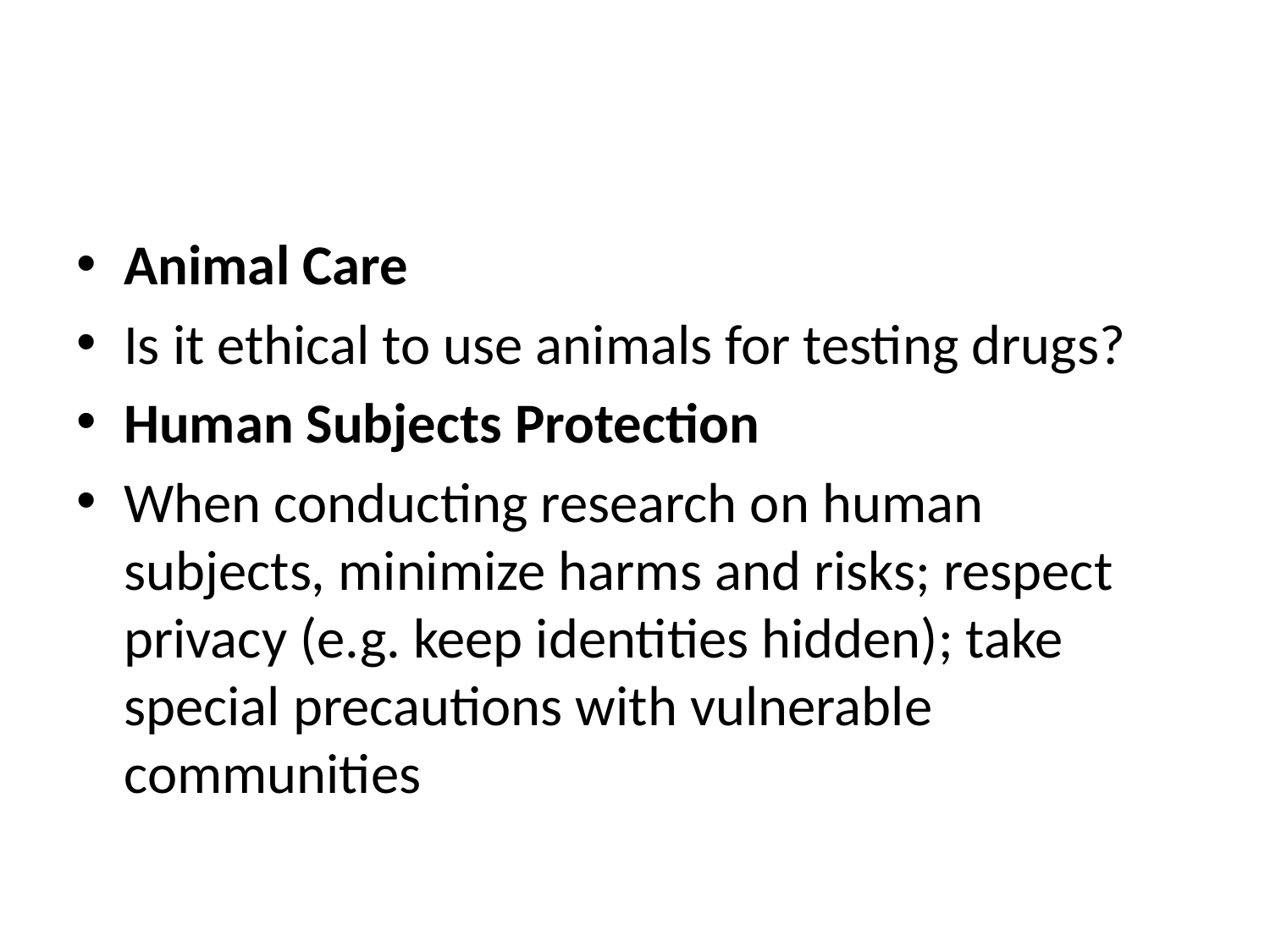

#
Animal Care
Is it ethical to use animals for testing drugs?
Human Subjects Protection
When conducting research on human subjects, minimize harms and risks; respect privacy (e.g. keep identities hidden); take special precautions with vulnerable communities